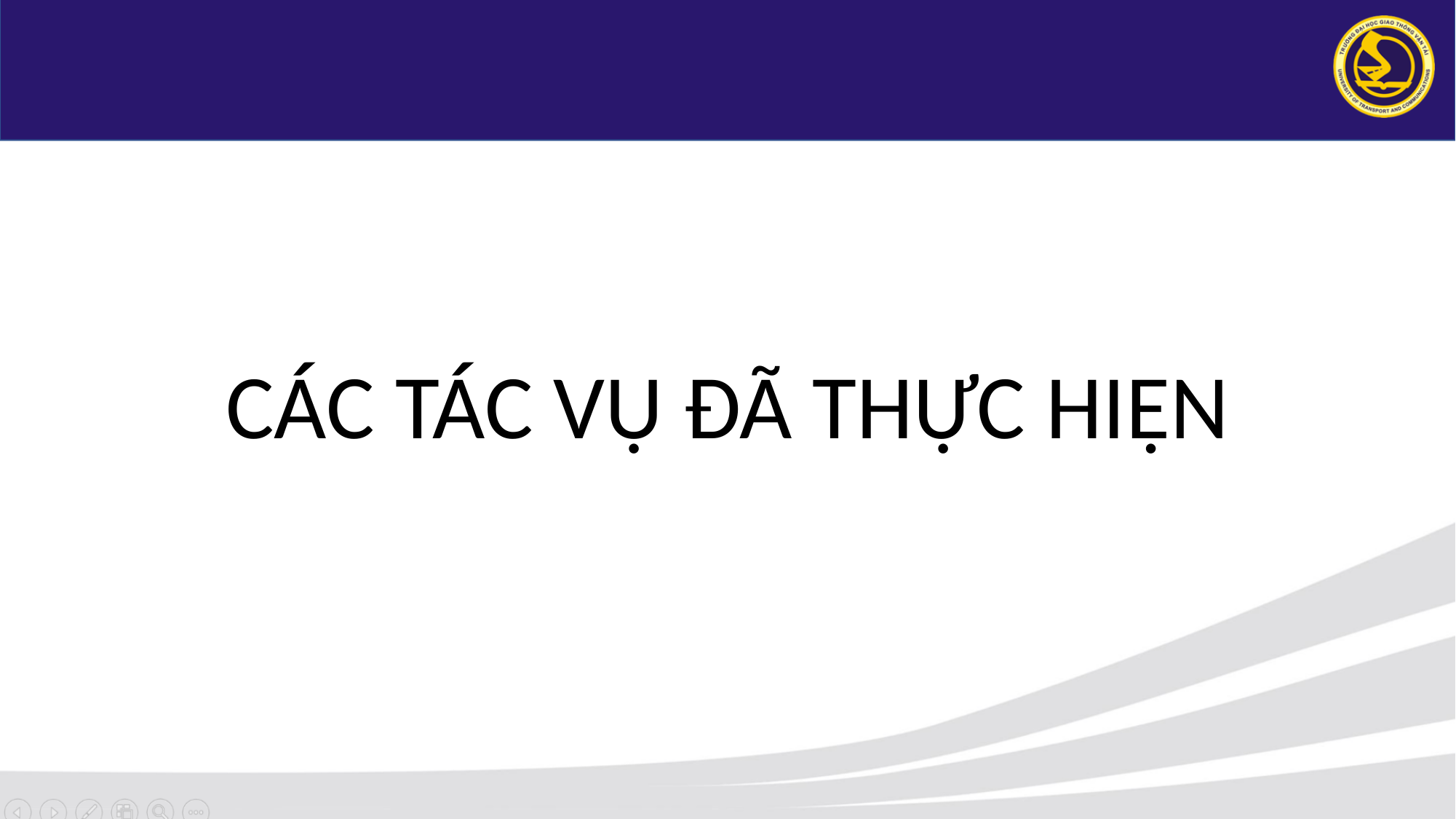

# CÁC TÁC VỤ ĐÃ THỰC HIỆN